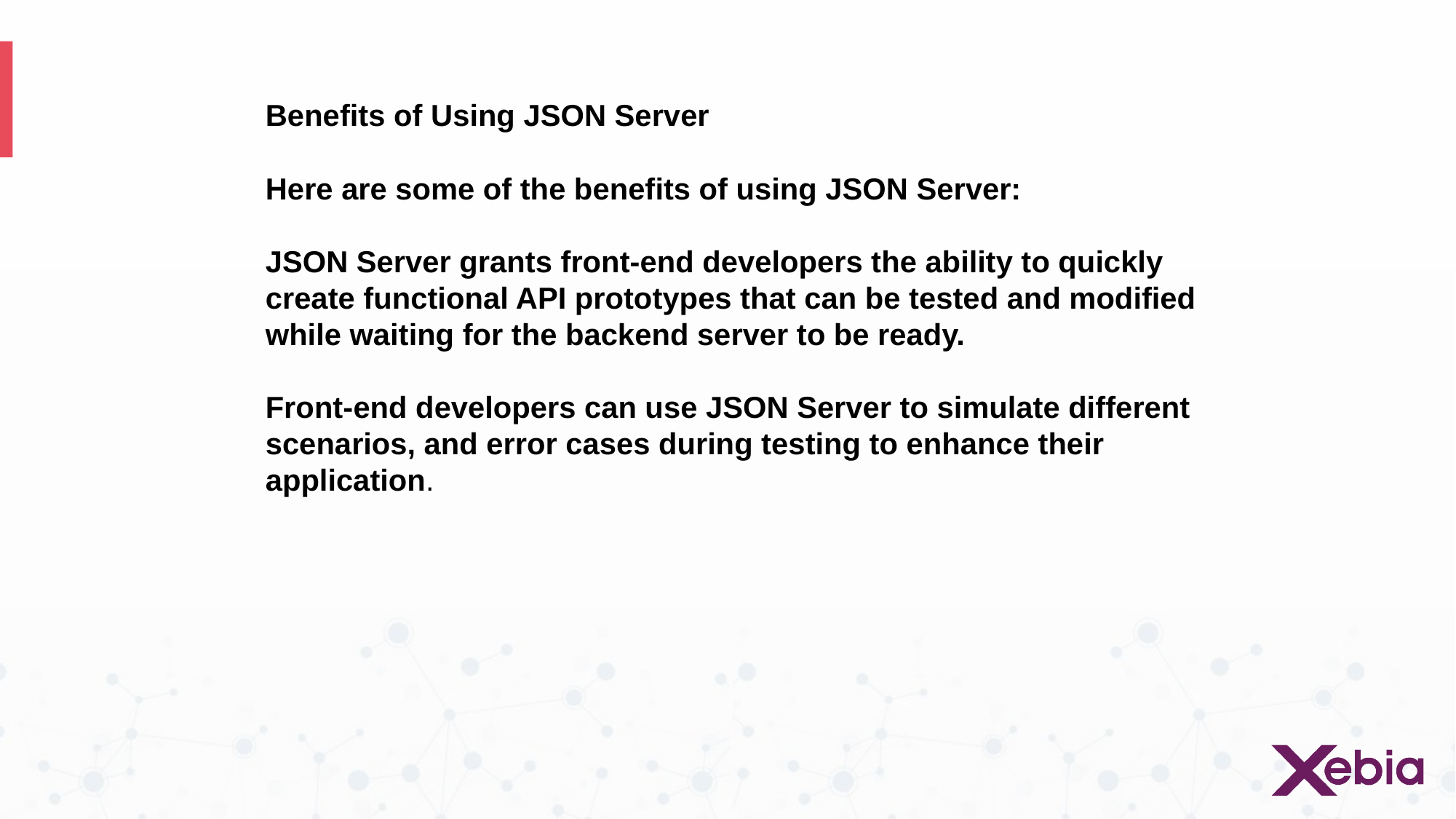

Benefits of Using JSON Server

Here are some of the benefits of using JSON Server:

JSON Server grants front-end developers the ability to quickly create functional API prototypes that can be tested and modified while waiting for the backend server to be ready.

Front-end developers can use JSON Server to simulate different scenarios, and error cases during testing to enhance their application.